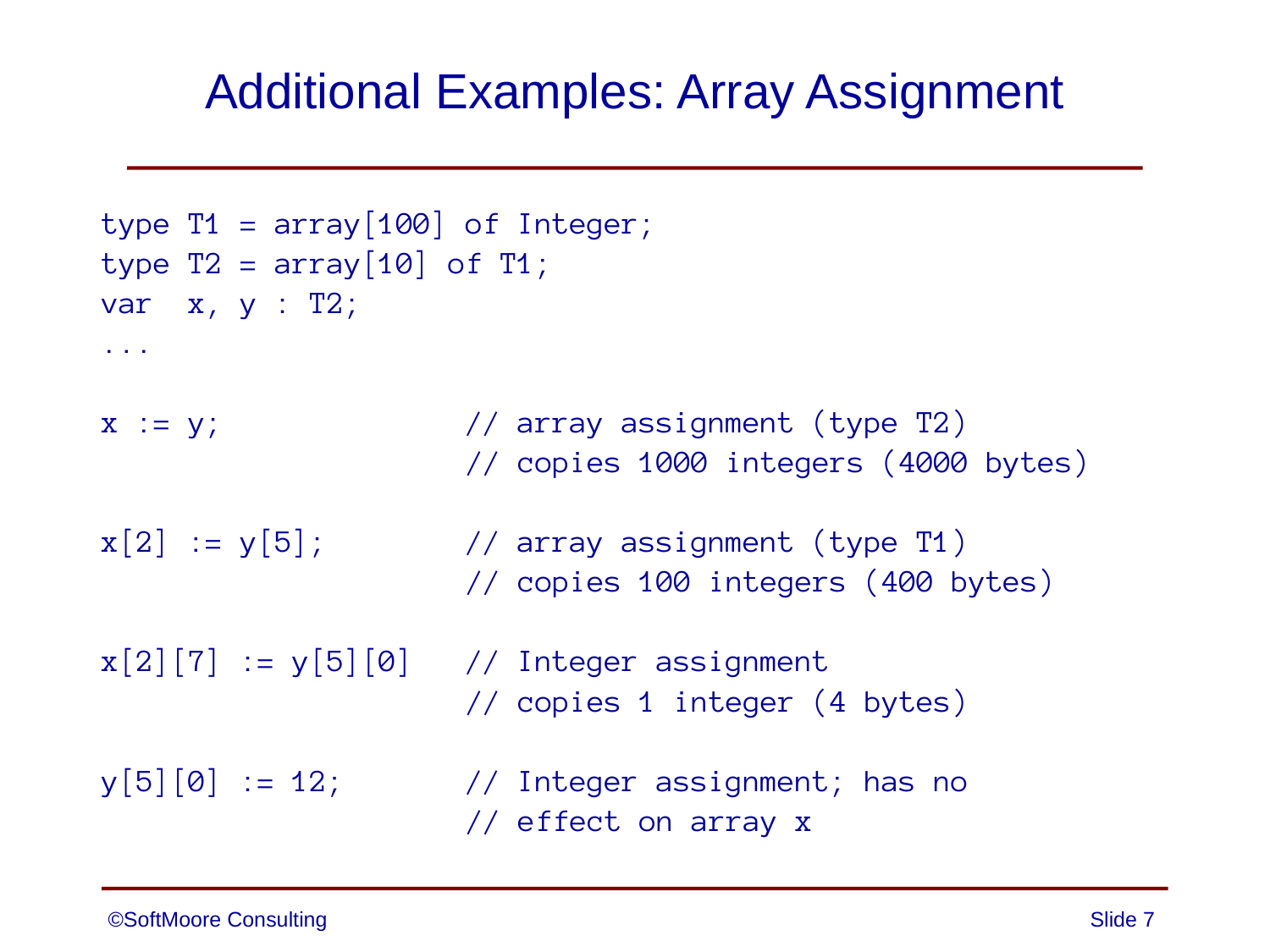

# Additional Examples: Array Assignment
type T1 = array[100] of Integer;
type T2 = array[10] of T1;
var  x, y : T2;
...

x := y;              // array assignment (type T2)
                     // copies 1000 integers (4000 bytes)

x[2] := y[5];        // array assignment (type T1)
                     // copies 100 integers (400 bytes)

x[2][7] := y[5][0]   // Integer assignment
                     // copies 1 integer (4 bytes)

y[5][0] := 12;       // Integer assignment; has no
                     // effect on array x
©SoftMoore Consulting
Slide 7